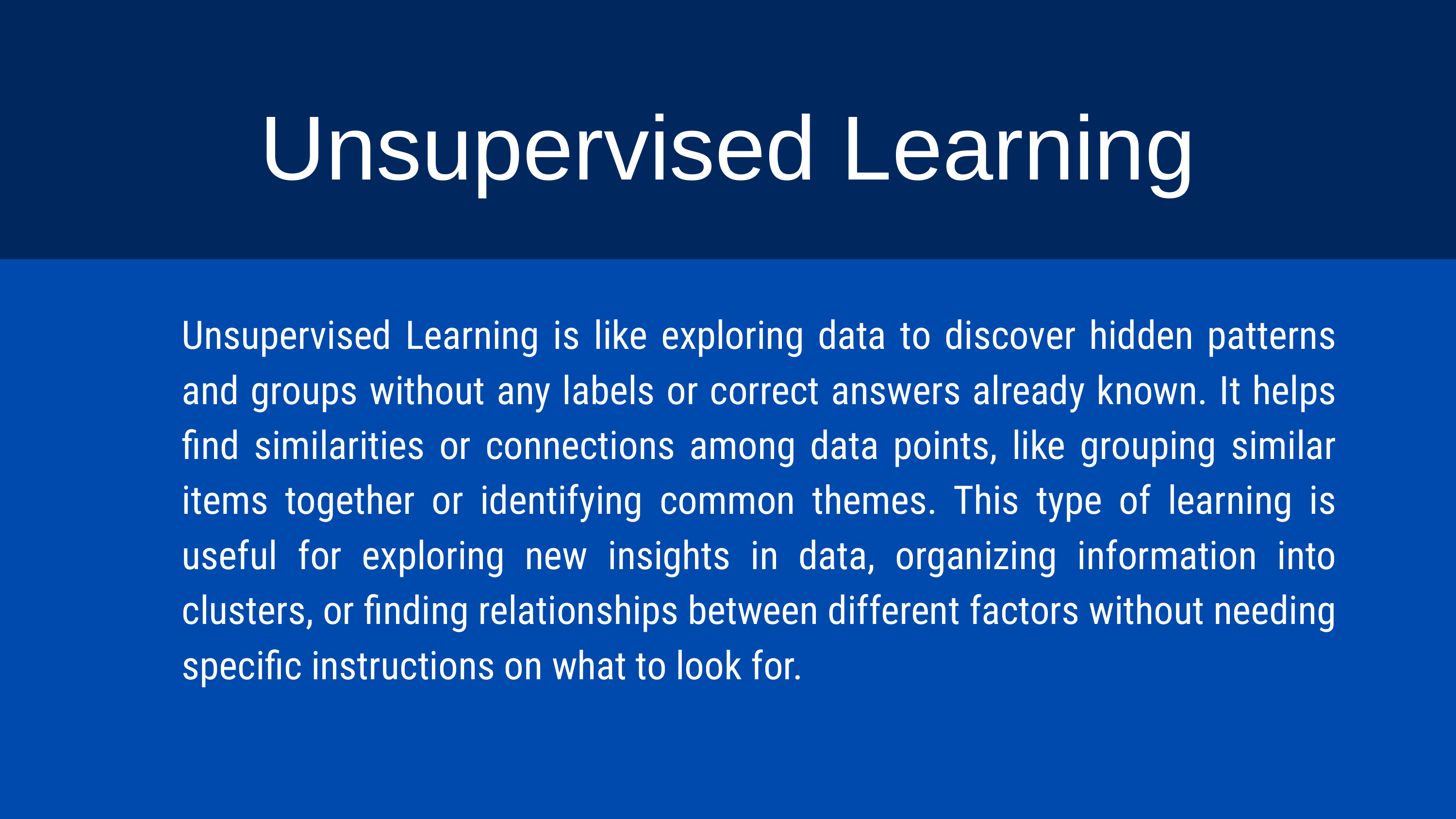

Unsupervised Learning
Unsupervised Learning is like exploring data to discover hidden patterns and groups without any labels or correct answers already known. It helps find similarities or connections among data points, like grouping similar items together or identifying common themes. This type of learning is useful for exploring new insights in data, organizing information into clusters, or finding relationships between different factors without needing specific instructions on what to look for.